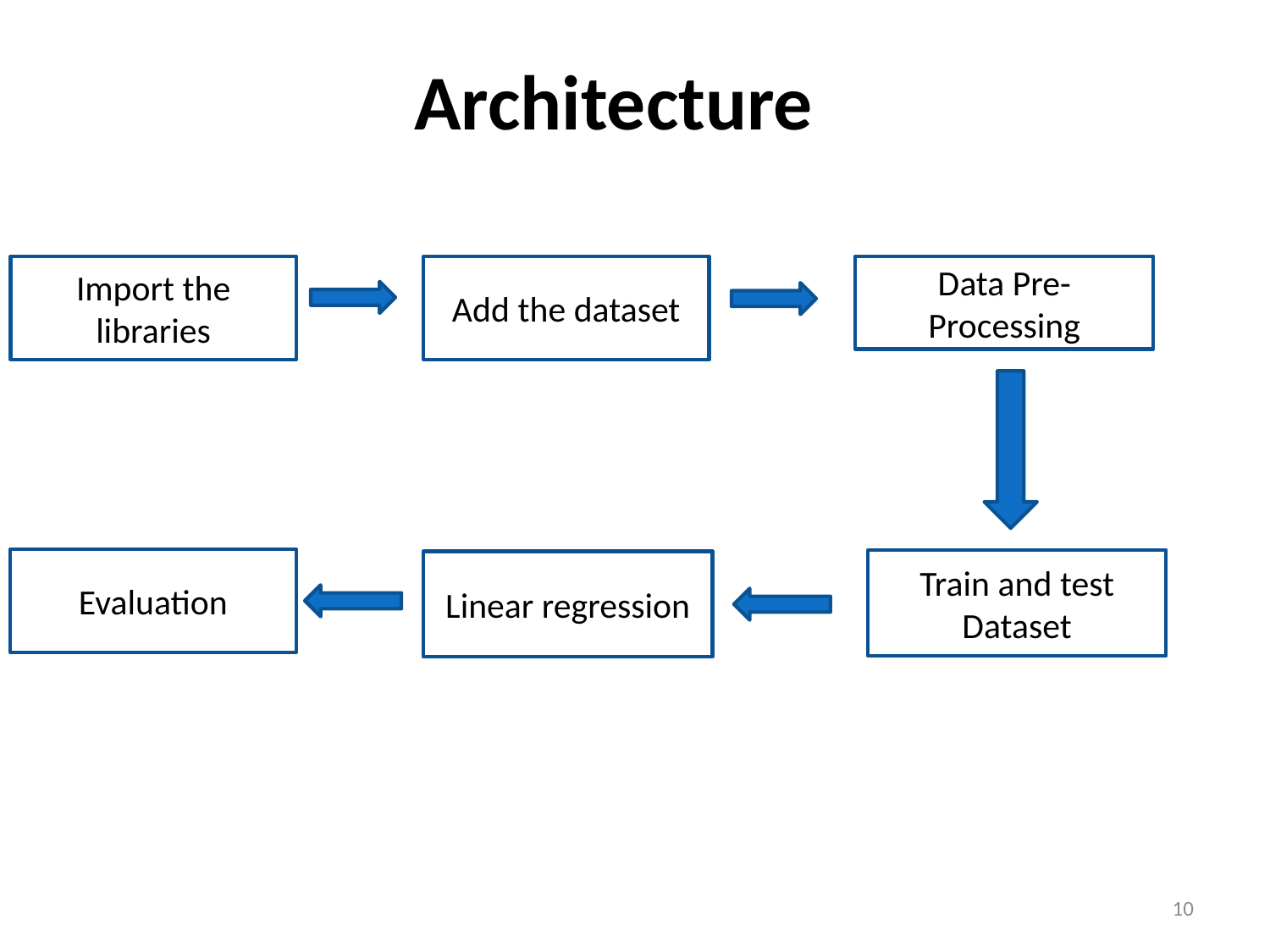

Architecture
Import the libraries
Add the dataset
Data Pre-Processing

Evaluation
Train and test Dataset
Linear regression

10